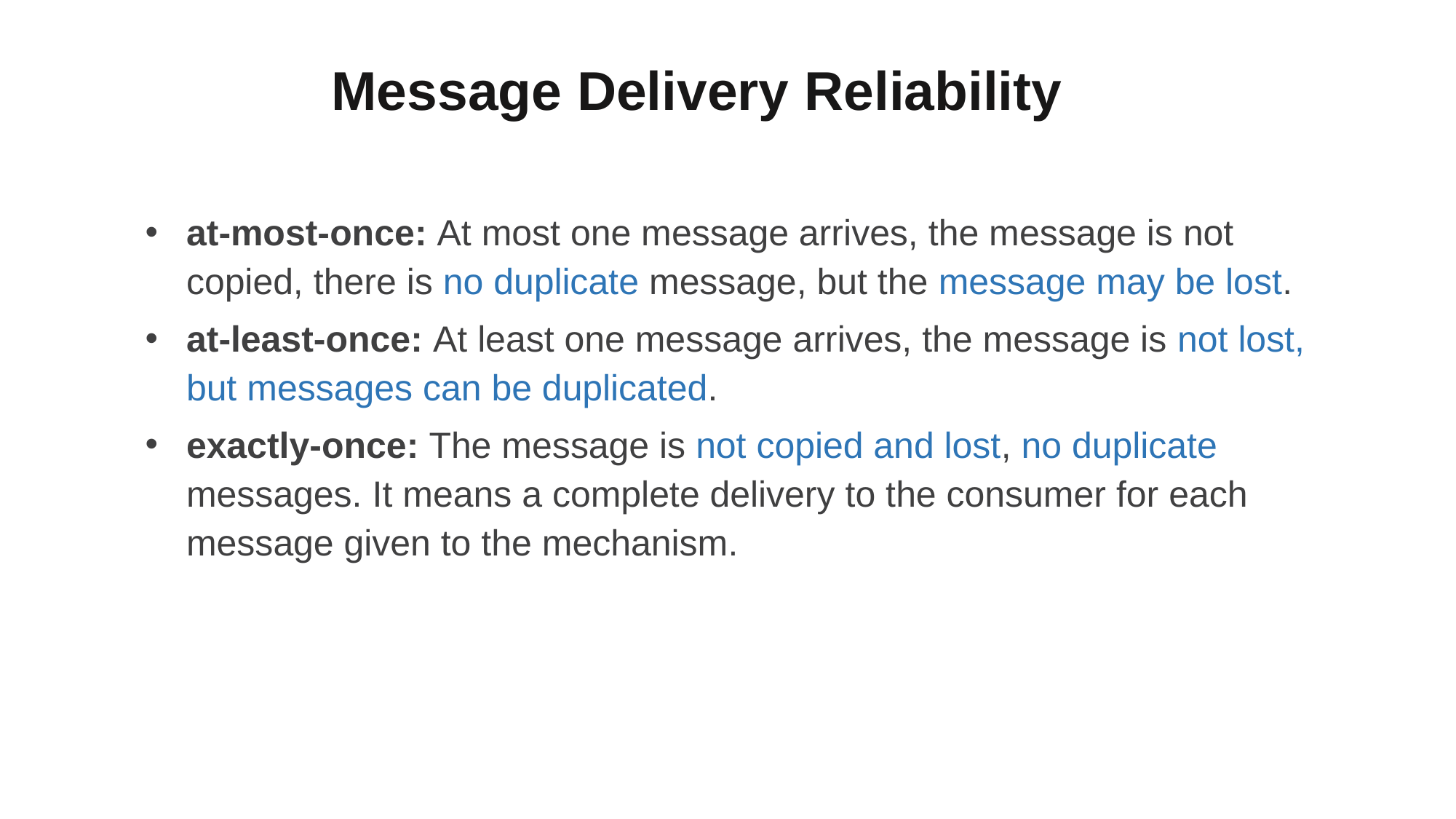

# Message Delivery Reliability
at-most-once: At most one message arrives, the message is not copied, there is no duplicate message, but the message may be lost.
at-least-once: At least one message arrives, the message is not lost, but messages can be duplicated.
exactly-once: The message is not copied and lost, no duplicate messages. It means a complete delivery to the consumer for each message given to the mechanism.